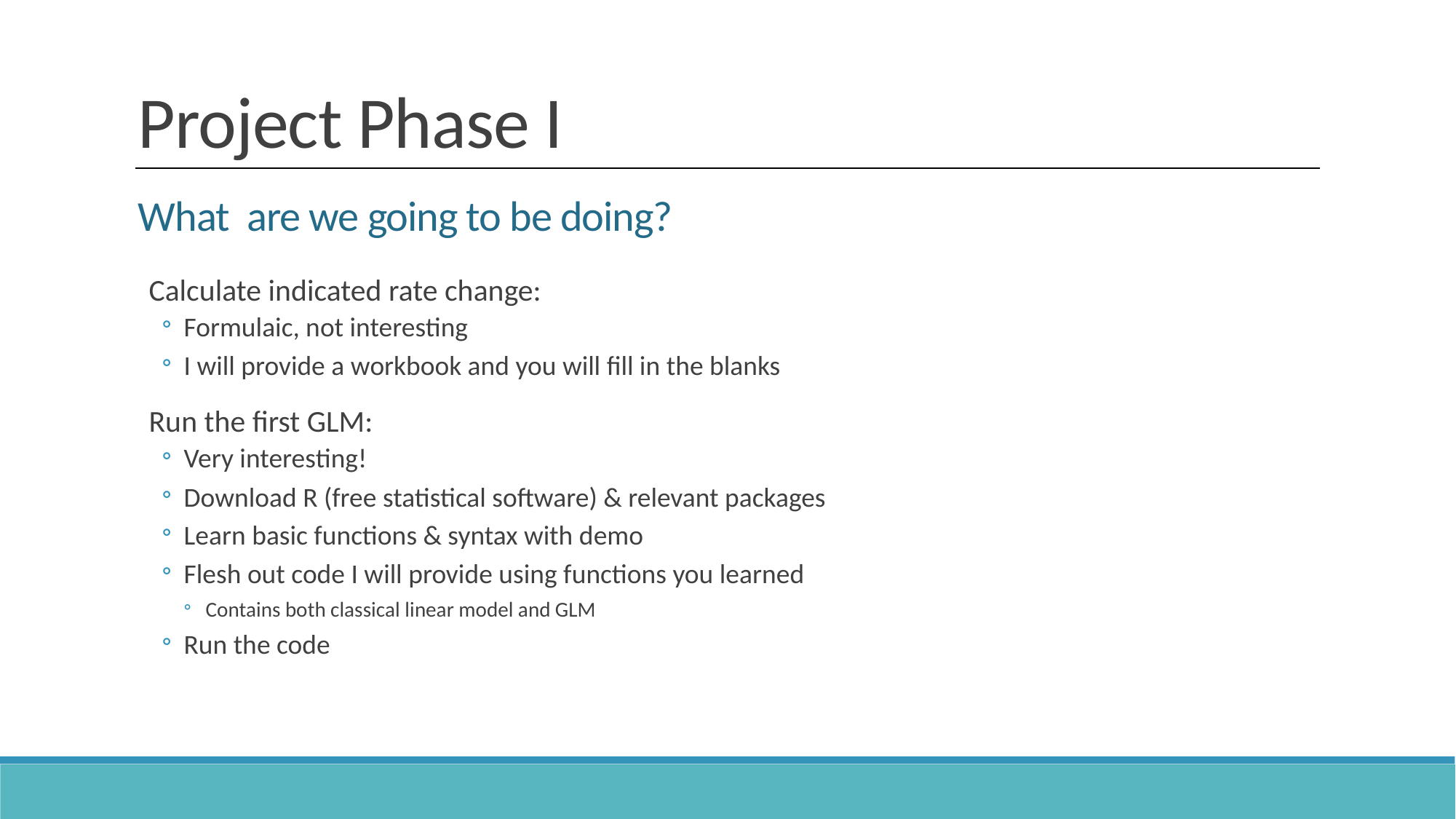

Project Phase I
What  are we going to be doing?
Calculate indicated rate change:
Formulaic, not interesting
I will provide a workbook and you will fill in the blanks
Run the first GLM:
Very interesting!
Download R (free statistical software) & relevant packages
Learn basic functions & syntax with demo
Flesh out code I will provide using functions you learned
Contains both classical linear model and GLM
Run the code